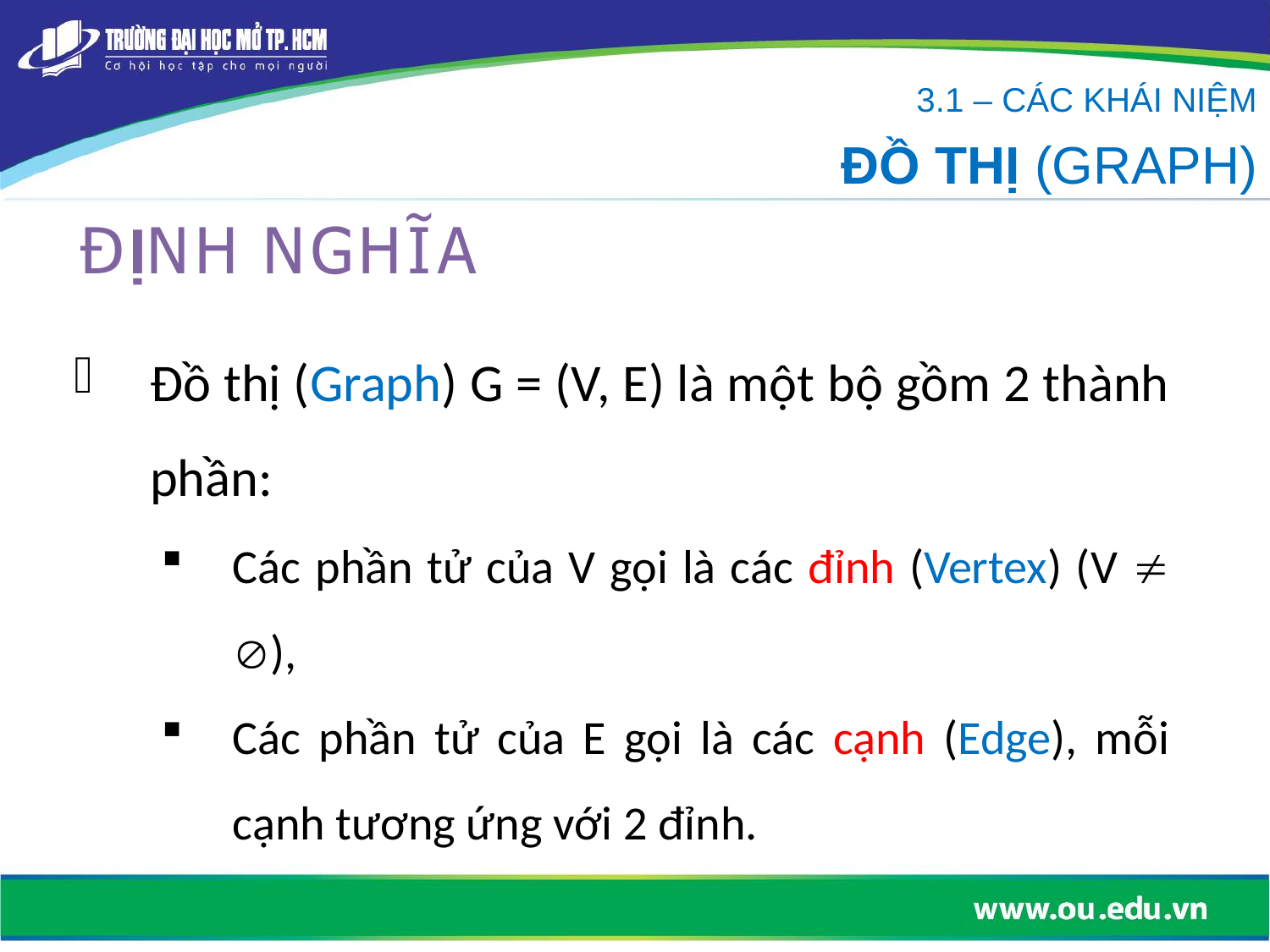

3.1 – CÁC KHÁI NIỆM
ĐỒ THỊ (GRAPH)
# ĐỊNH NGHĨA
Đồ thị (Graph) G = (V, E) là một bộ gồm 2 thành phần:
Các phần tử của V gọi là các đỉnh (Vertex) (V ≠ ∅),
Các phần tử của E gọi là các cạnh (Edge), mỗi cạnh tương ứng với 2 đỉnh.